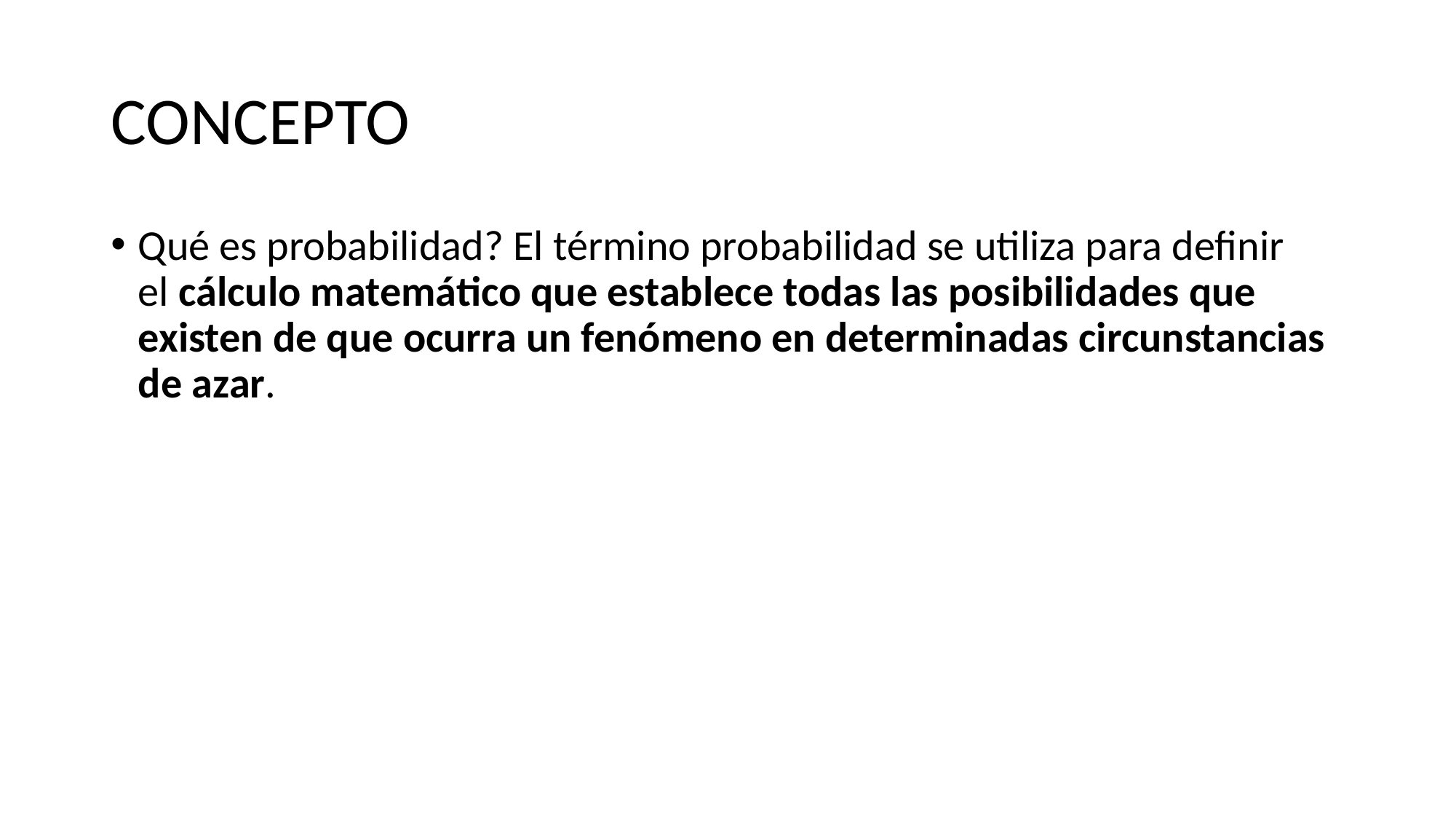

# CONCEPTO
Qué es probabilidad? El término probabilidad se utiliza para definir el cálculo matemático que establece todas las posibilidades que existen de que ocurra un fenómeno en determinadas circunstancias de azar.